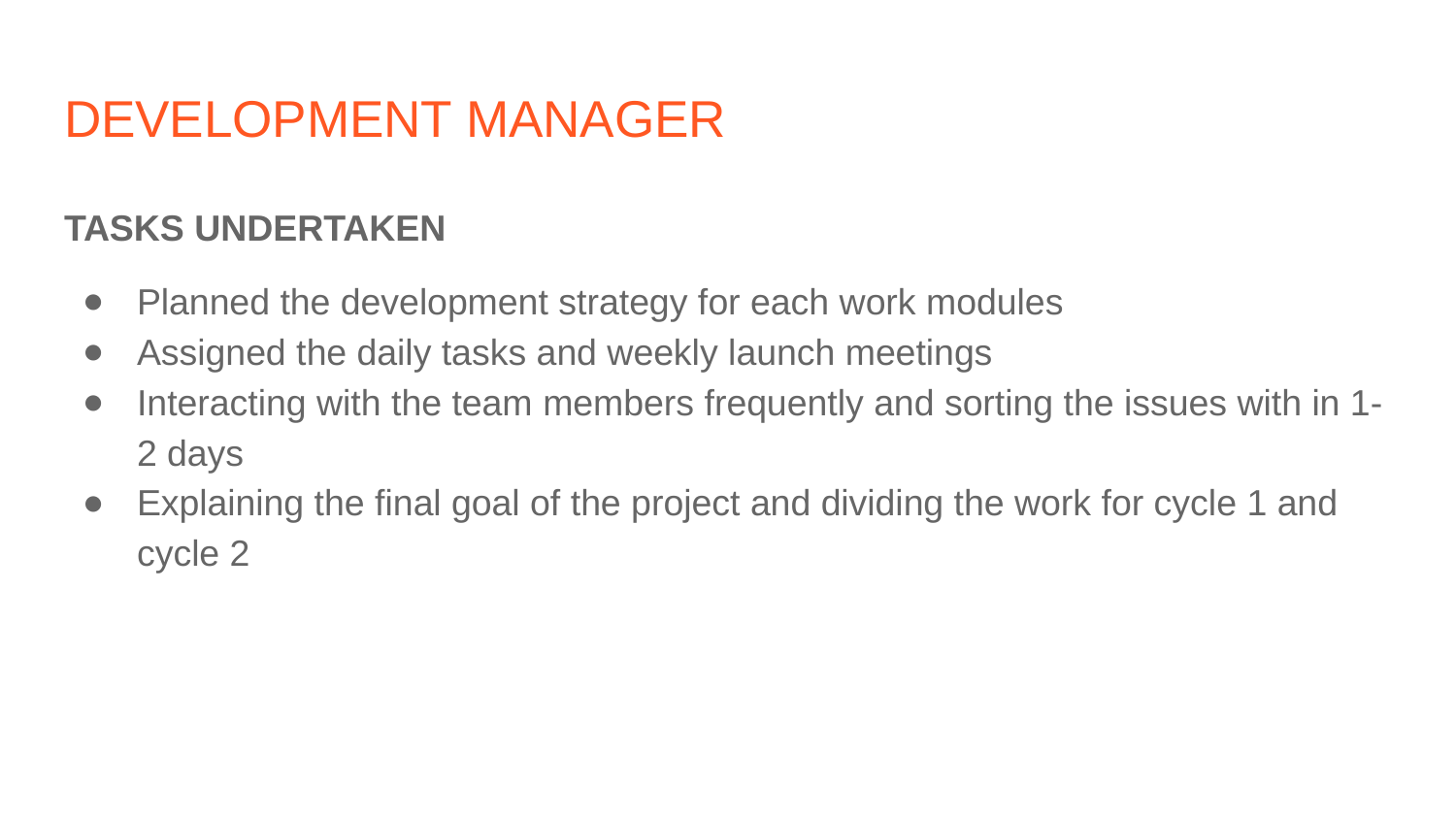

# DEVELOPMENT MANAGER
TASKS UNDERTAKEN
Planned the development strategy for each work modules
Assigned the daily tasks and weekly launch meetings
Interacting with the team members frequently and sorting the issues with in 1-2 days
Explaining the final goal of the project and dividing the work for cycle 1 and cycle 2